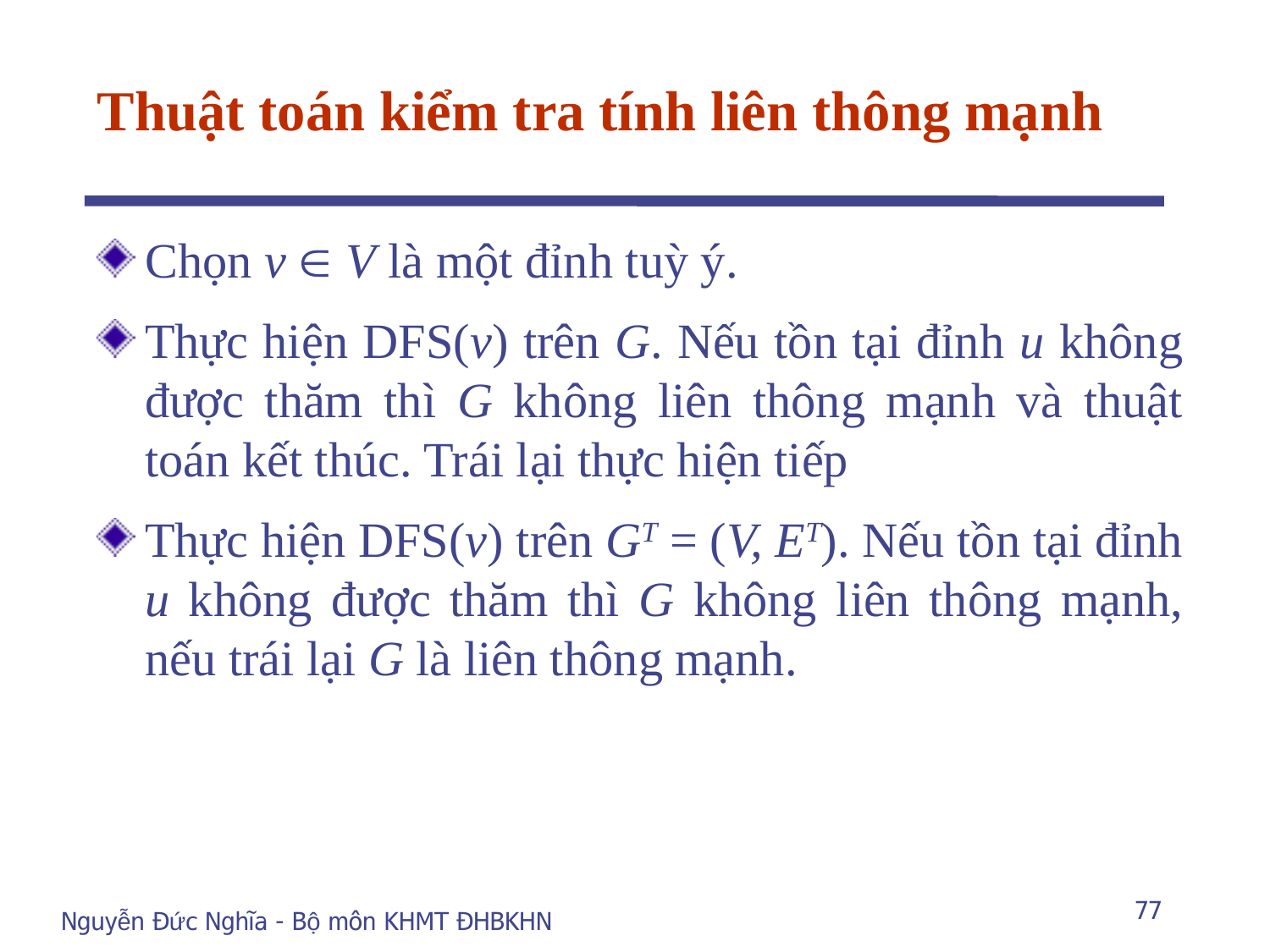

# Thuật toán kiểm tra tính liên thông mạnh
Chọn v ∈ V là một đỉnh tuỳ ý.
Thực hiện DFS(v) trên G. Nếu tồn tại đỉnh u không được thăm thì G không liên thông mạnh và thuật toán kết thúc. Trái lại thực hiện tiếp
Thực hiện DFS(v) trên GT = (V, ET). Nếu tồn tại đỉnh u không được thăm thì G không liên thông mạnh, nếu trái lại G là liên thông mạnh.
77
Nguyễn Đức Nghĩa - Bộ môn KHMT ĐHBKHN